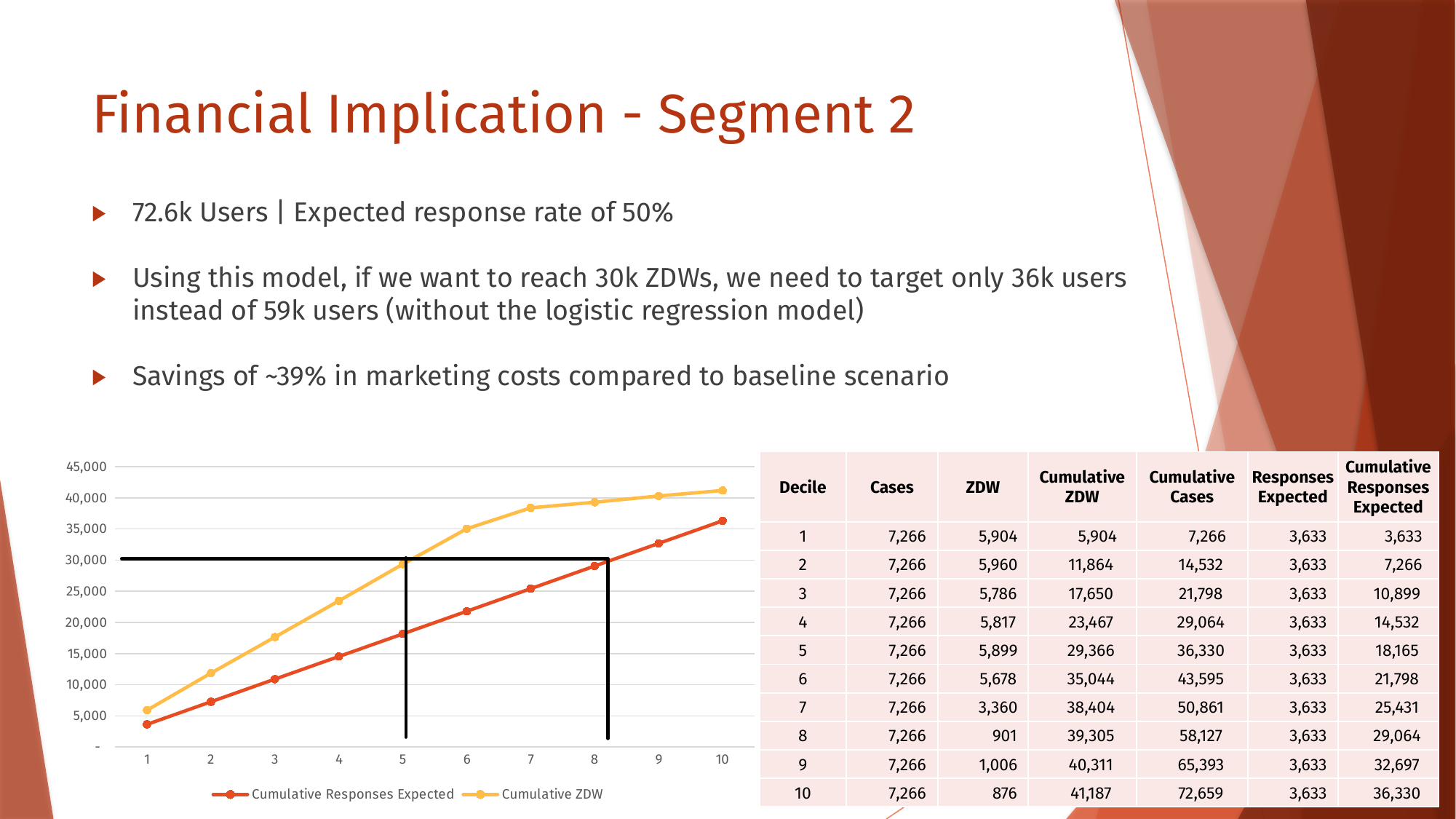

# Financial Implication - Segment 2
72.6k Users | Expected response rate of 50%

Using this model, if we want to reach 30k ZDWs, we need to target only 36k users instead of 59k users (without the logistic regression model)

Savings of ~39% in marketing costs compared to baseline scenario

### Chart

| Category | Cumulative Responses Expected | Cumulative ZDW |
|---|---|---|
| Decile | Cases | ZDW | Cumulative ZDW | Cumulative Cases | Responses Expected | Cumulative Responses Expected |
| --- | --- | --- | --- | --- | --- | --- |
| 1 | 7,266 | 5,904 | 5,904 | 7,266 | 3,633 | 3,633 |
| 2 | 7,266 | 5,960 | 11,864 | 14,532 | 3,633 | 7,266 |
| 3 | 7,266 | 5,786 | 17,650 | 21,798 | 3,633 | 10,899 |
| 4 | 7,266 | 5,817 | 23,467 | 29,064 | 3,633 | 14,532 |
| 5 | 7,266 | 5,899 | 29,366 | 36,330 | 3,633 | 18,165 |
| 6 | 7,266 | 5,678 | 35,044 | 43,595 | 3,633 | 21,798 |
| 7 | 7,266 | 3,360 | 38,404 | 50,861 | 3,633 | 25,431 |
| 8 | 7,266 | 901 | 39,305 | 58,127 | 3,633 | 29,064 |
| 9 | 7,266 | 1,006 | 40,311 | 65,393 | 3,633 | 32,697 |
| 10 | 7,266 | 876 | 41,187 | 72,659 | 3,633 | 36,330 |